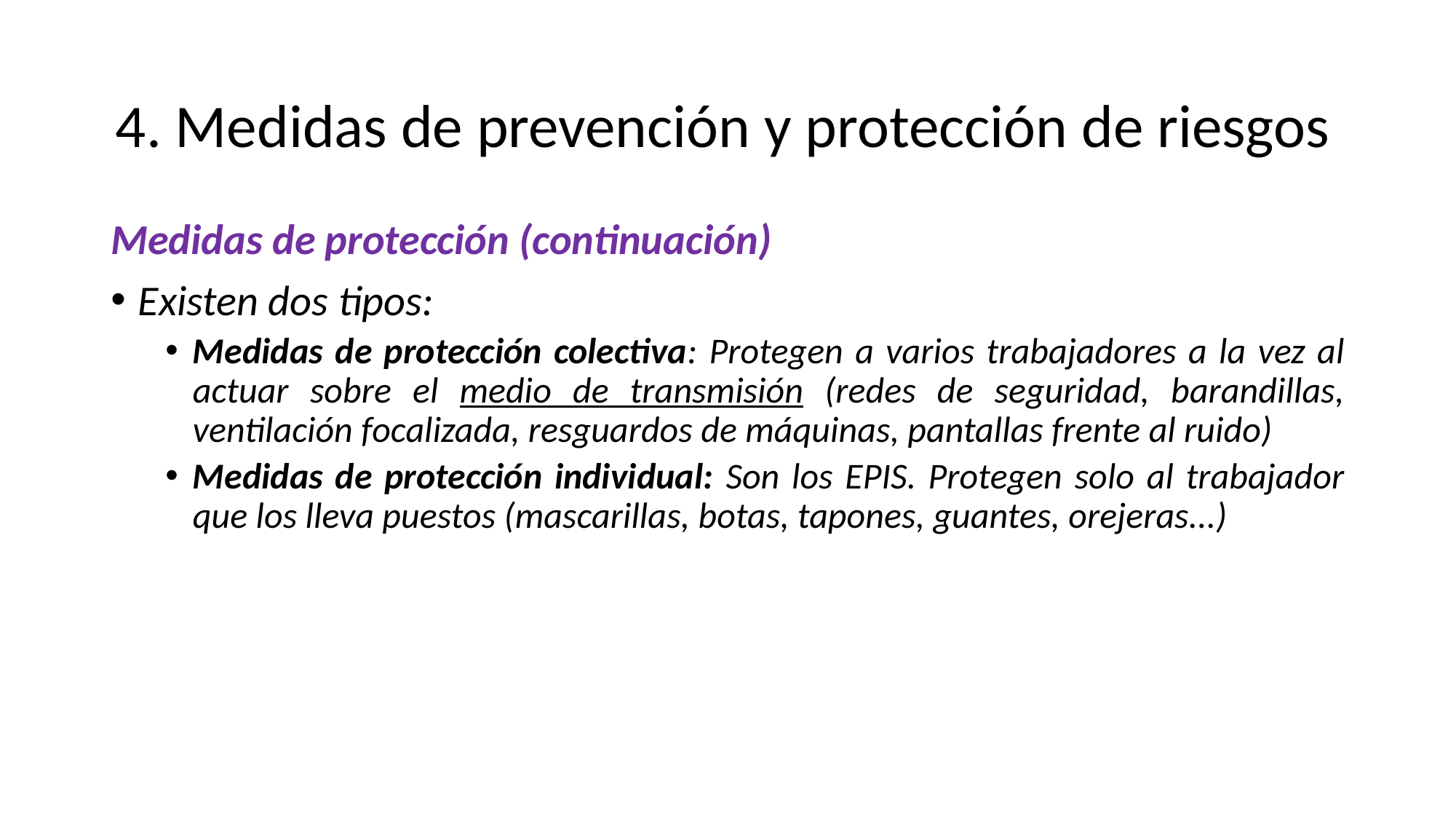

# 4. Medidas de prevención y protección de riesgos
Medidas de protección (continuación)
Existen dos tipos:
Medidas de protección colectiva: Protegen a varios trabajadores a la vez al actuar sobre el medio de transmisión (redes de seguridad, barandillas, ventilación focalizada, resguardos de máquinas, pantallas frente al ruido)
Medidas de protección individual: Son los EPIS. Protegen solo al trabajador que los lleva puestos (mascarillas, botas, tapones, guantes, orejeras...)